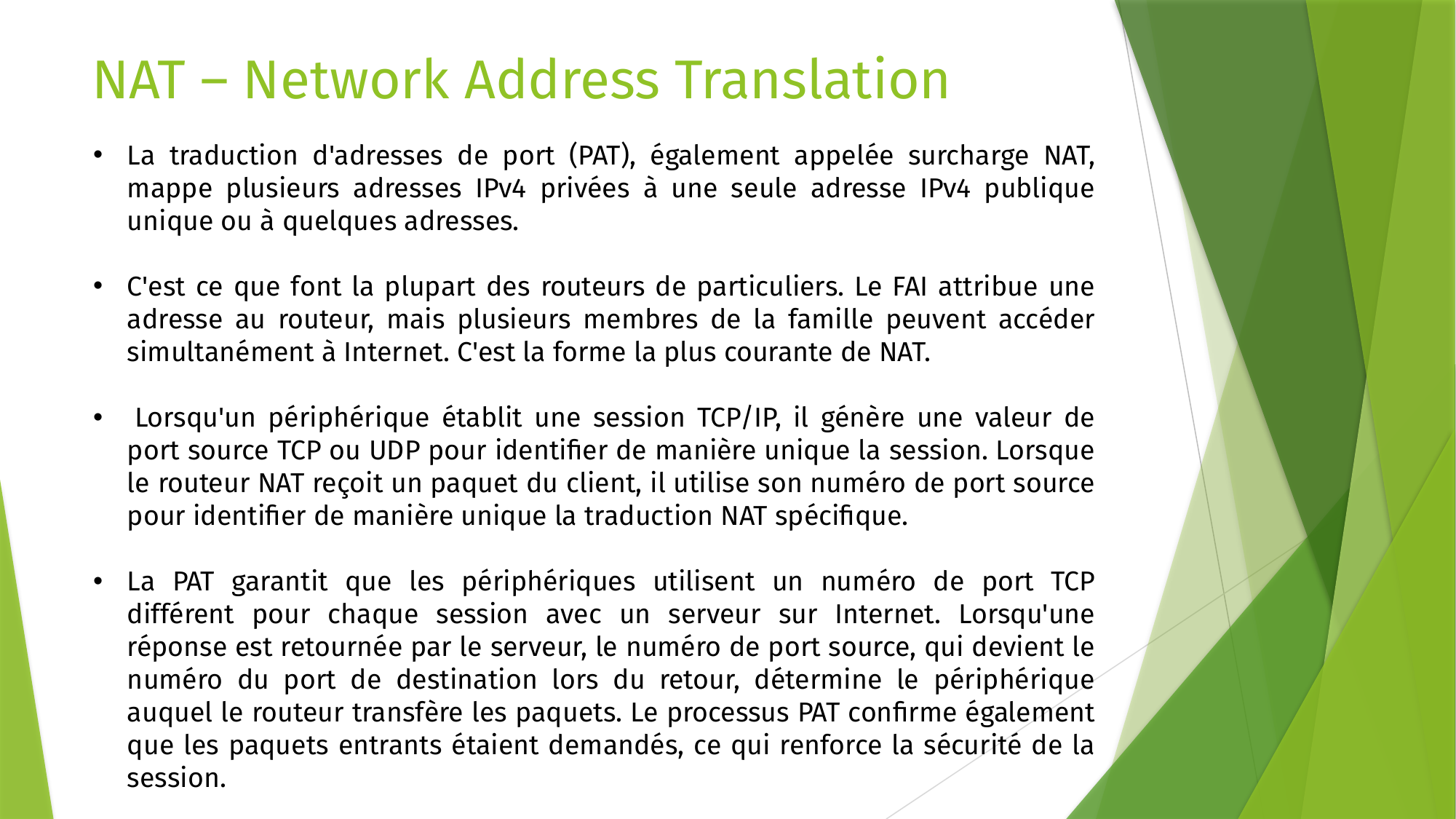

# NAT – Network Address Translation
La traduction d'adresses de port (PAT), également appelée surcharge NAT, mappe plusieurs adresses IPv4 privées à une seule adresse IPv4 publique unique ou à quelques adresses.

C'est ce que font la plupart des routeurs de particuliers. Le FAI attribue une adresse au routeur, mais plusieurs membres de la famille peuvent accéder simultanément à Internet. C'est la forme la plus courante de NAT.

 Lorsqu'un périphérique établit une session TCP/IP, il génère une valeur de port source TCP ou UDP pour identifier de manière unique la session. Lorsque le routeur NAT reçoit un paquet du client, il utilise son numéro de port source pour identifier de manière unique la traduction NAT spécifique.

La PAT garantit que les périphériques utilisent un numéro de port TCP différent pour chaque session avec un serveur sur Internet. Lorsqu'une réponse est retournée par le serveur, le numéro de port source, qui devient le numéro du port de destination lors du retour, détermine le périphérique auquel le routeur transfère les paquets. Le processus PAT confirme également que les paquets entrants étaient demandés, ce qui renforce la sécurité de la session.